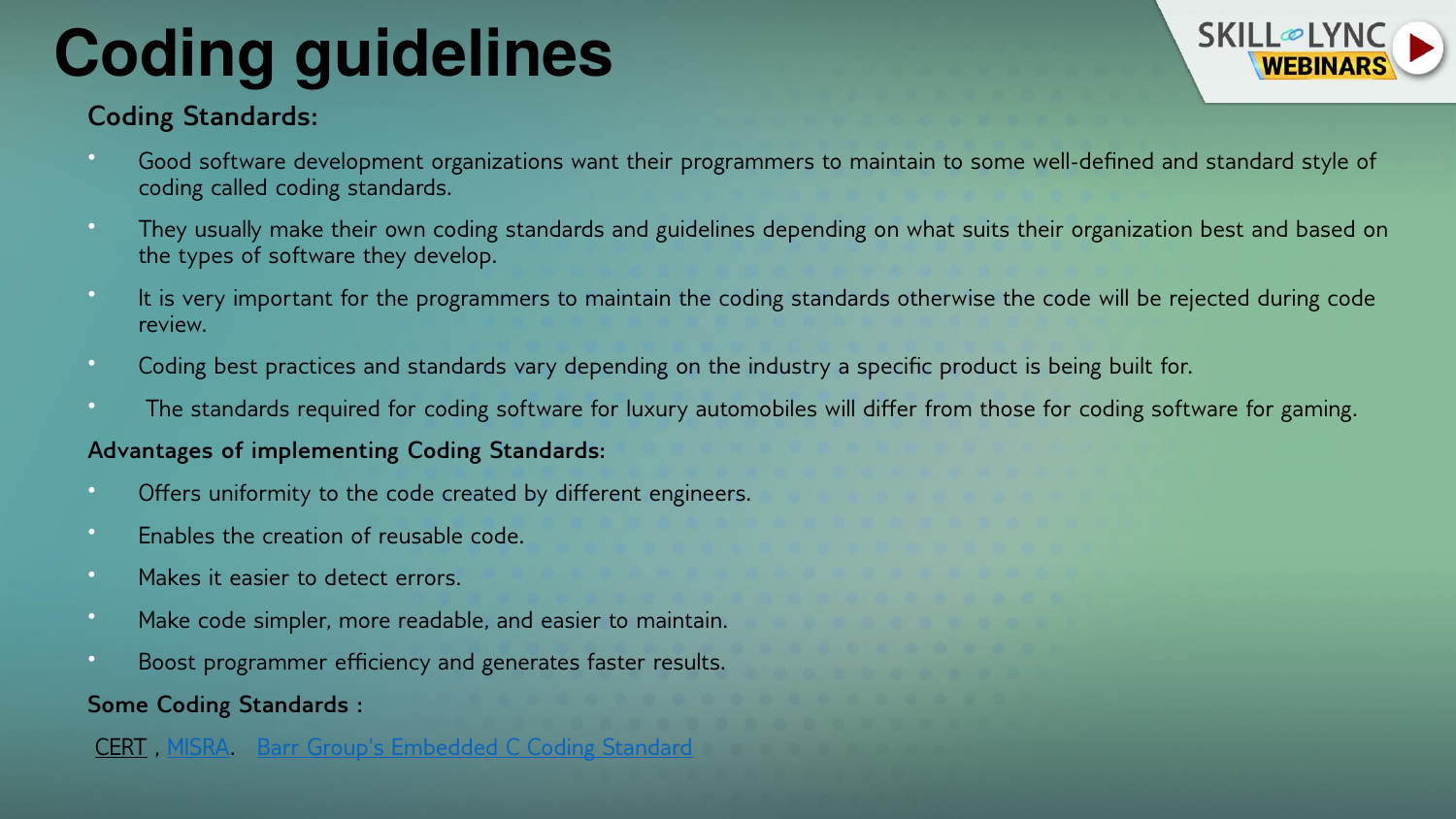

# Coding guidelines
Coding Standards:
Good software development organizations want their programmers to maintain to some well-defined and standard style of coding called coding standards.
They usually make their own coding standards and guidelines depending on what suits their organization best and based on the types of software they develop.
It is very important for the programmers to maintain the coding standards otherwise the code will be rejected during code review.
Coding best practices and standards vary depending on the industry a specific product is being built for.
 The standards required for coding software for luxury automobiles will differ from those for coding software for gaming.
Advantages of implementing Coding Standards:
Offers uniformity to the code created by different engineers.
Enables the creation of reusable code.
Makes it easier to detect errors.
Make code simpler, more readable, and easier to maintain.
Boost programmer efficiency and generates faster results.
Some Coding Standards :
 CERT , MISRA.   Barr Group's Embedded C Coding Standard